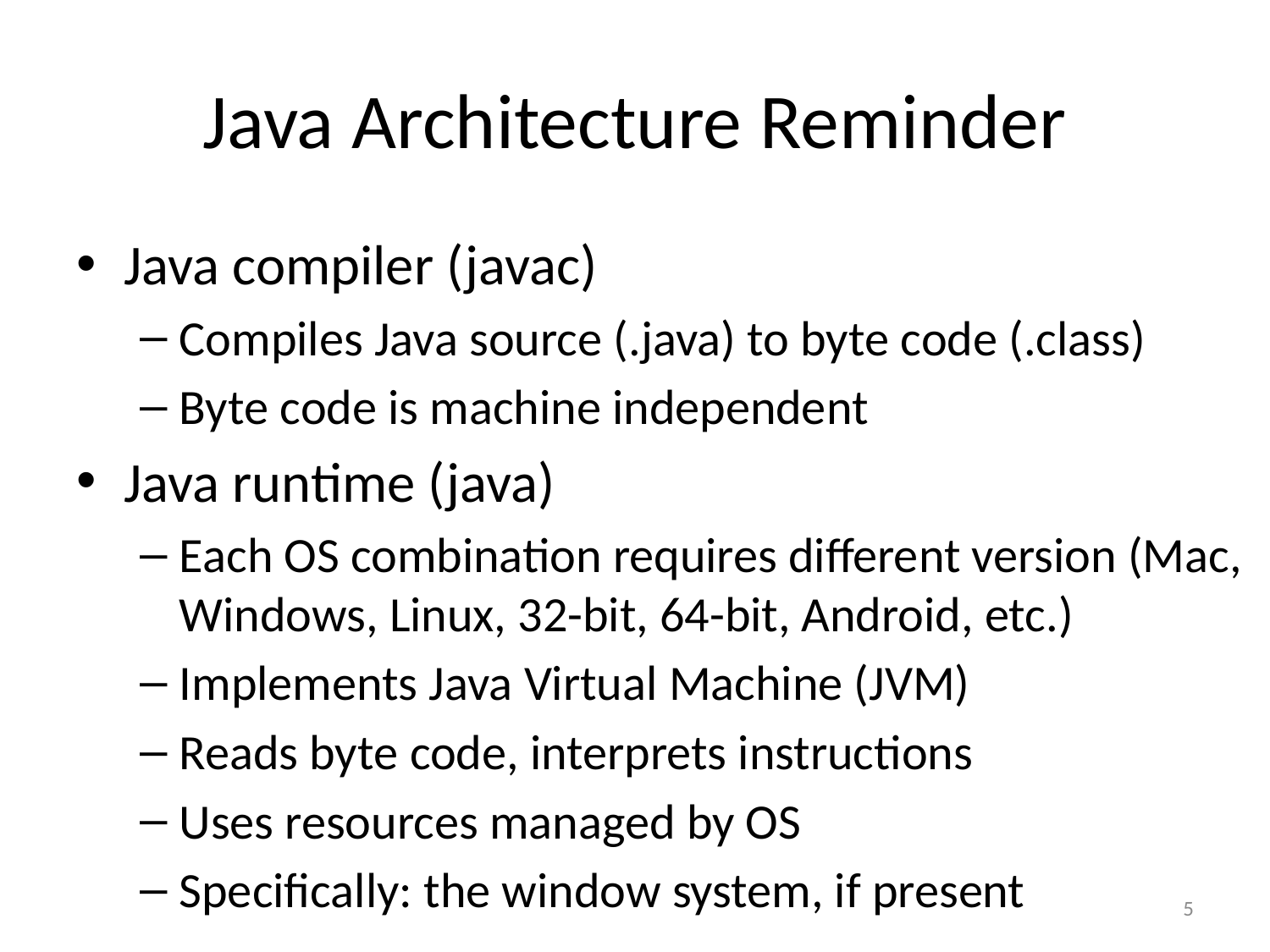

# Java Architecture Reminder
Java compiler (javac)
Compiles Java source (.java) to byte code (.class)
Byte code is machine independent
Java runtime (java)
Each OS combination requires different version (Mac, Windows, Linux, 32-bit, 64-bit, Android, etc.)
Implements Java Virtual Machine (JVM)
Reads byte code, interprets instructions
Uses resources managed by OS
Specifically: the window system, if present
5